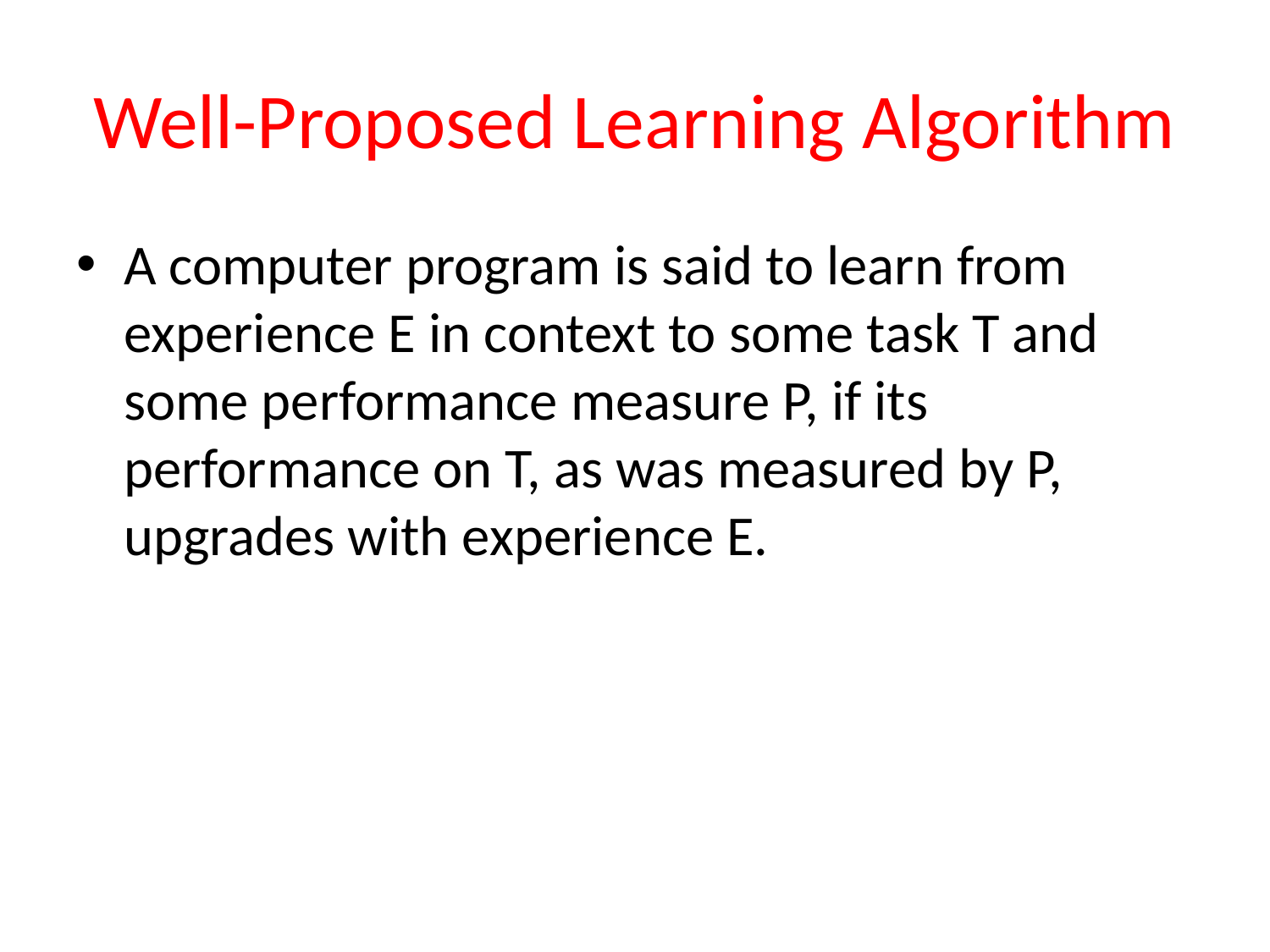

# Well-Proposed Learning Algorithm
A computer program is said to learn from experience E in context to some task T and some performance measure P, if its performance on T, as was measured by P, upgrades with experience E.